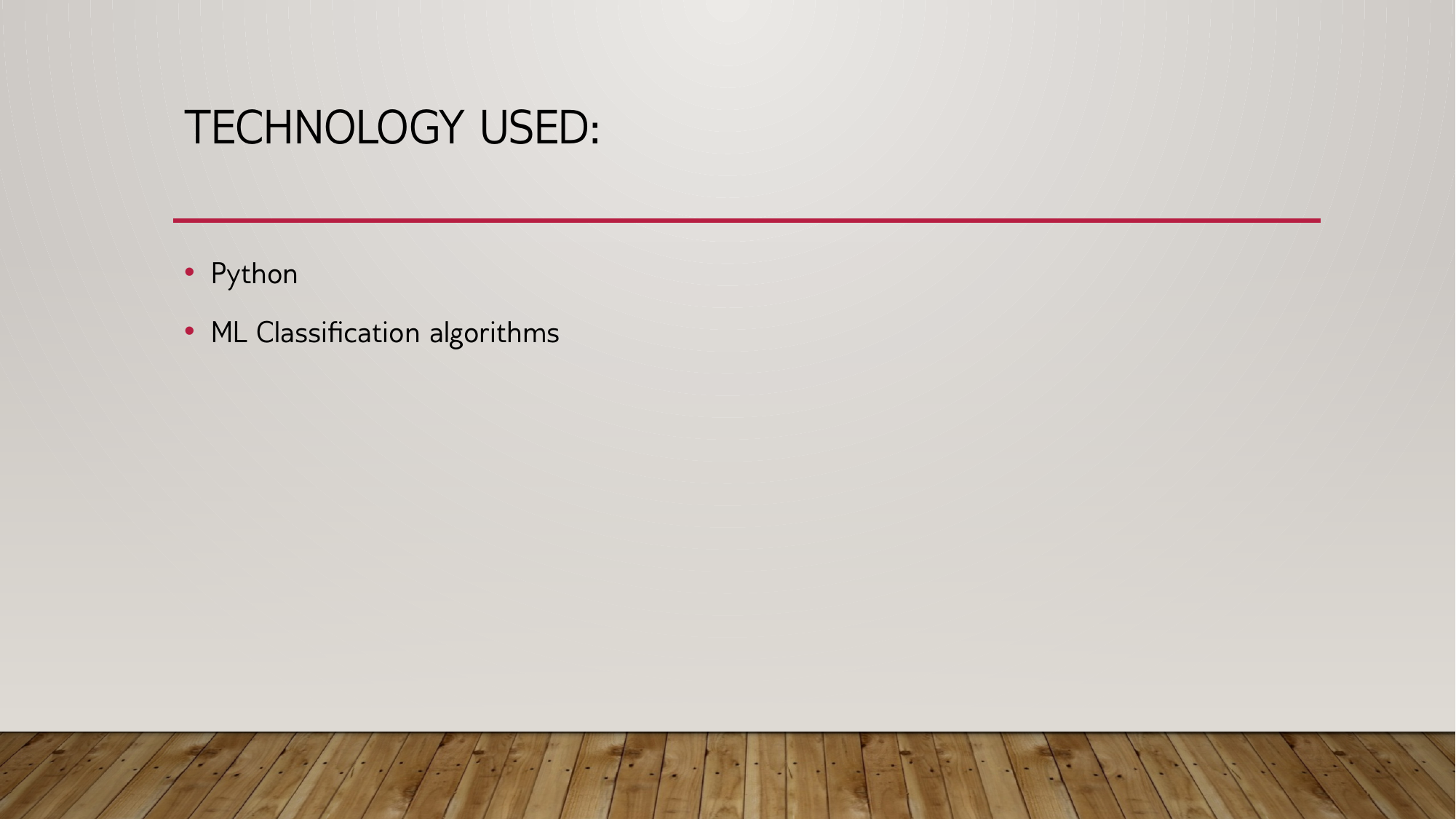

# Technology used:
Python
ML Classification algorithms